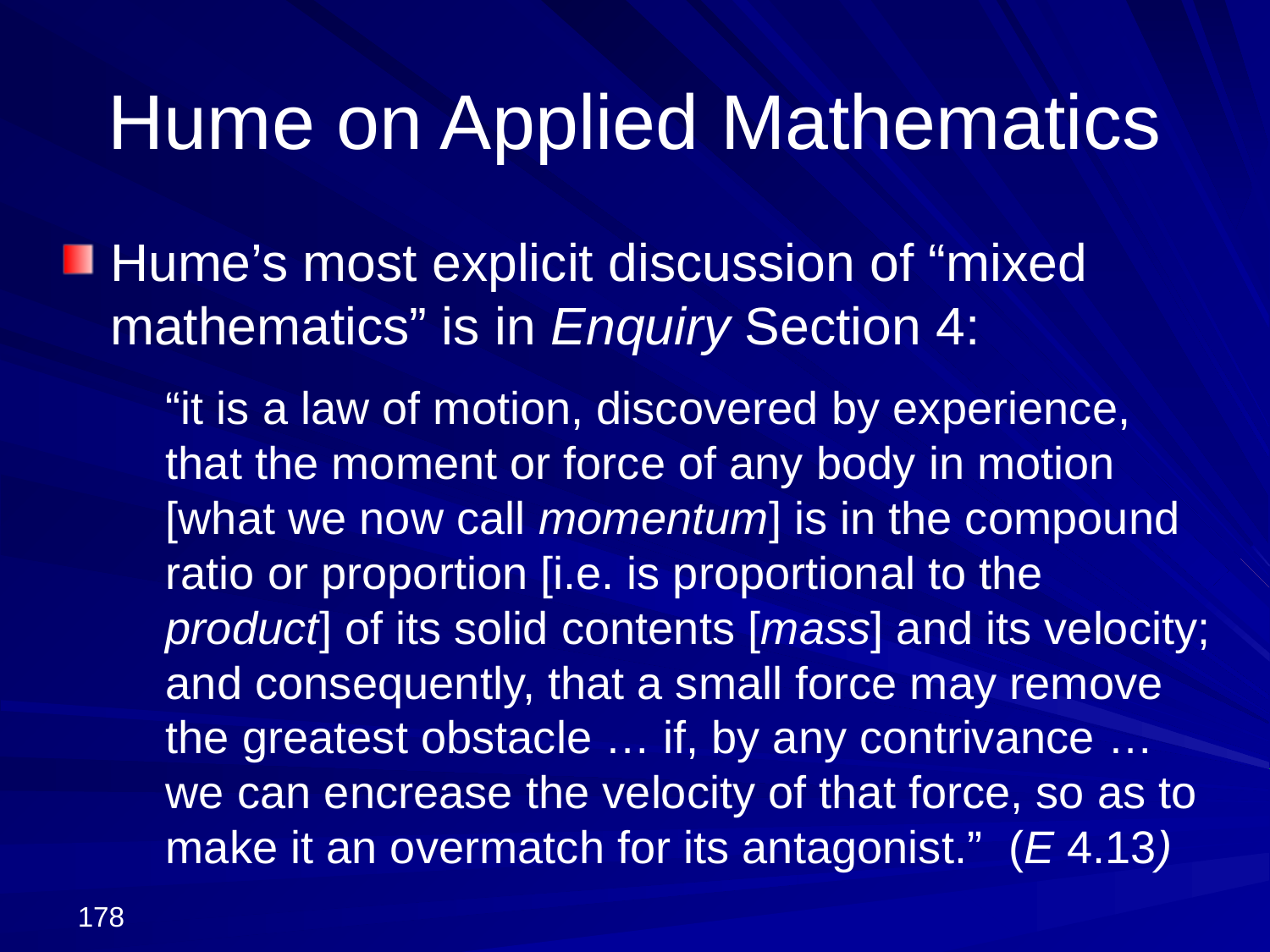

# Hume on Applied Mathematics
Hume’s most explicit discussion of “mixed mathematics” is in Enquiry Section 4:
	“it is a law of motion, discovered by experience, that the moment or force of any body in motion [what we now call momentum] is in the compound ratio or proportion [i.e. is proportional to the product] of its solid contents [mass] and its velocity; and consequently, that a small force may remove the greatest obstacle … if, by any contrivance … we can encrease the velocity of that force, so as to make it an overmatch for its antagonist.”  (E 4.13)
178